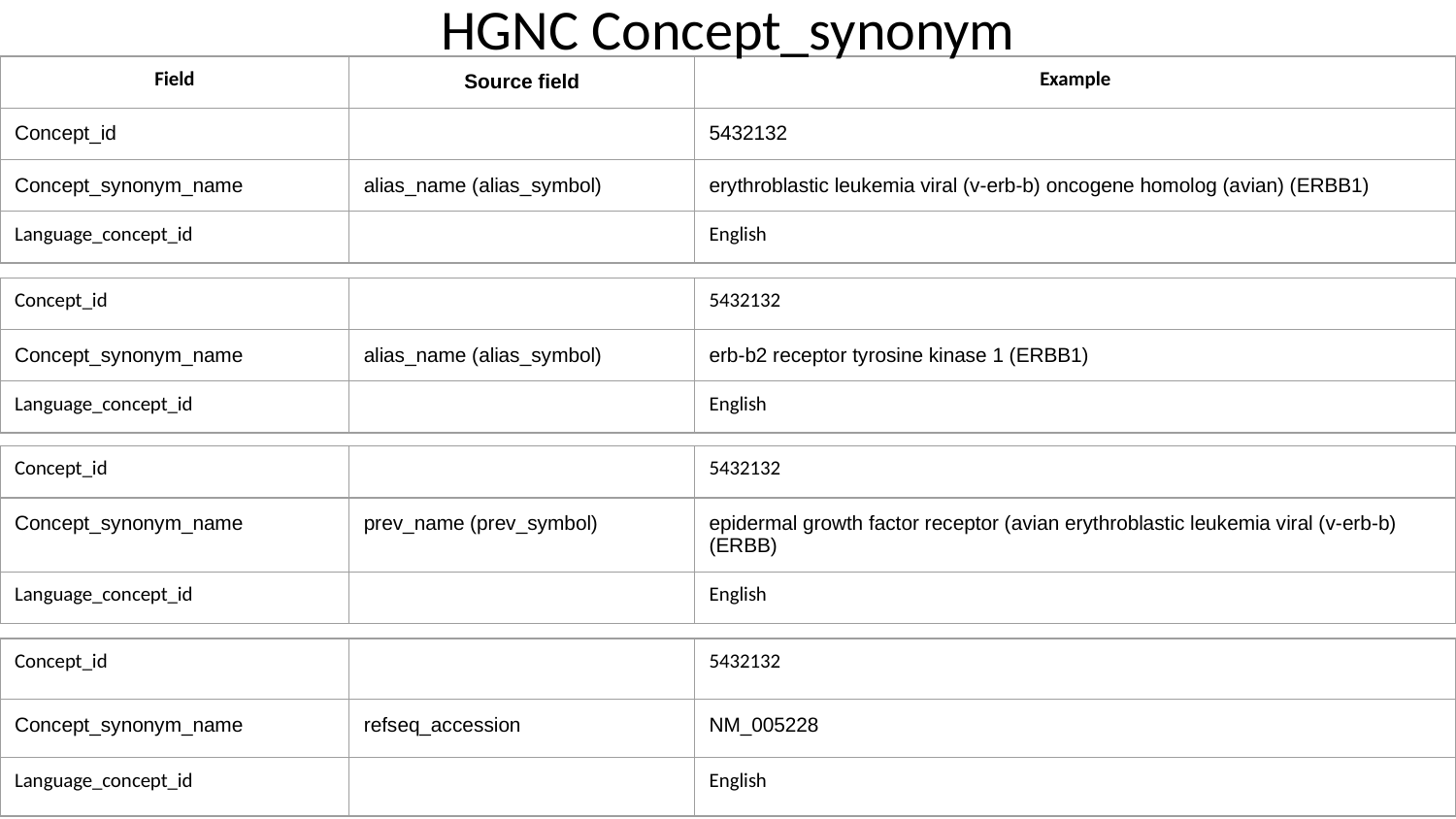

# HGNC Concept_synonym
| Field | Source field | Example |
| --- | --- | --- |
| Concept\_id |  | 5432132 |
| Concept\_synonym\_name | alias\_name (alias\_symbol) | erythroblastic leukemia viral (v-erb-b) oncogene homolog (avian) (ERBB1) |
| Language\_concept\_id |  | English |
| Concept\_id |  | 5432132 |
| --- | --- | --- |
| Concept\_synonym\_name | alias\_name (alias\_symbol) | erb-b2 receptor tyrosine kinase 1 (ERBB1) |
| Language\_concept\_id |  | English |
| Concept\_id |  | 5432132 |
| --- | --- | --- |
| Concept\_synonym\_name | prev\_name (prev\_symbol) | epidermal growth factor receptor (avian erythroblastic leukemia viral (v-erb-b) (ERBB) |
| Language\_concept\_id |  | English |
| Concept\_id |  | 5432132 |
| --- | --- | --- |
| Concept\_synonym\_name | refseq\_accession | NM\_005228 |
| Language\_concept\_id |  | English |